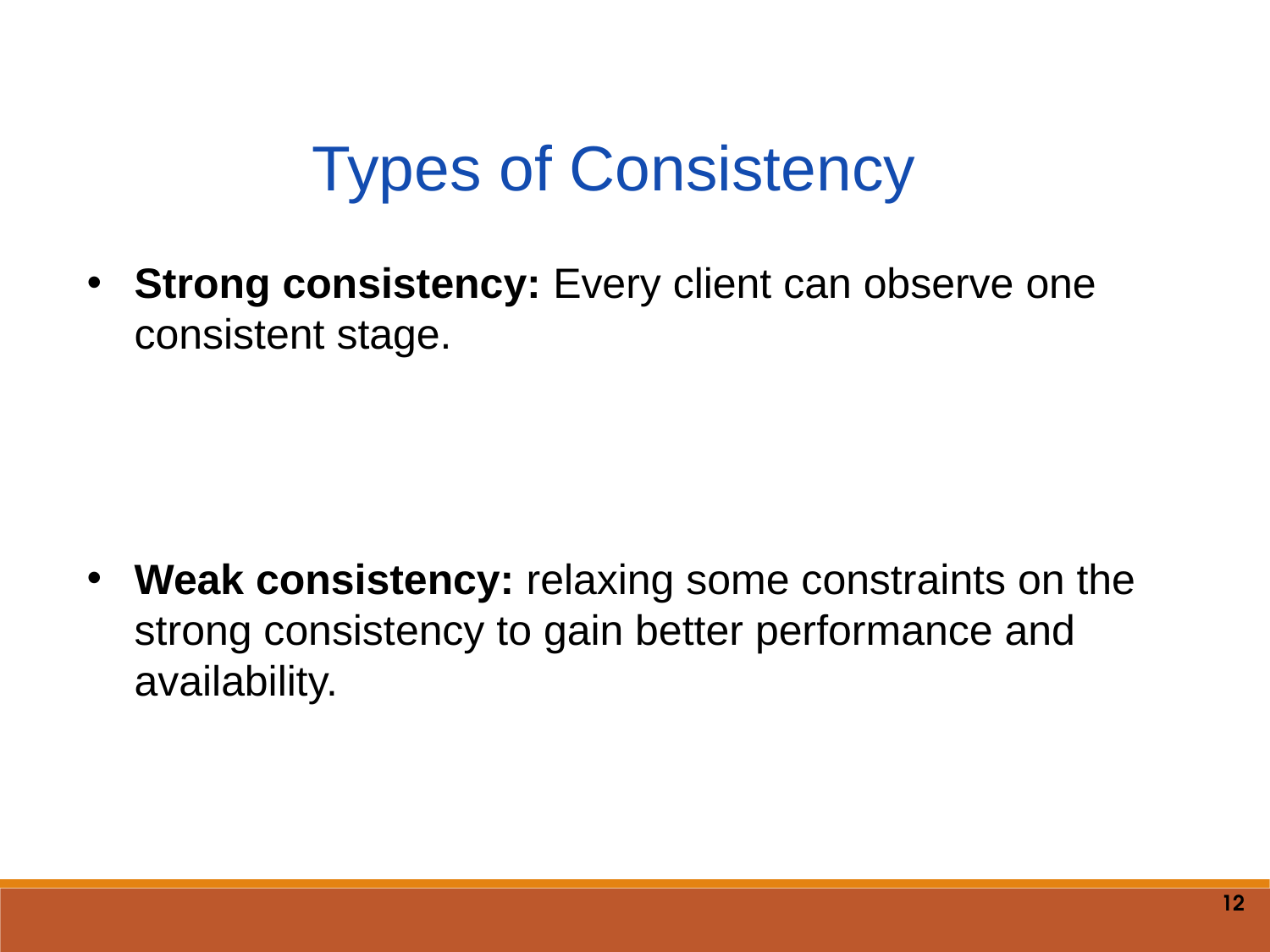

Types of Consistency
Strong consistency: Every client can observe one consistent stage.

Weak consistency: relaxing some constraints on the strong consistency to gain better performance and availability.
12